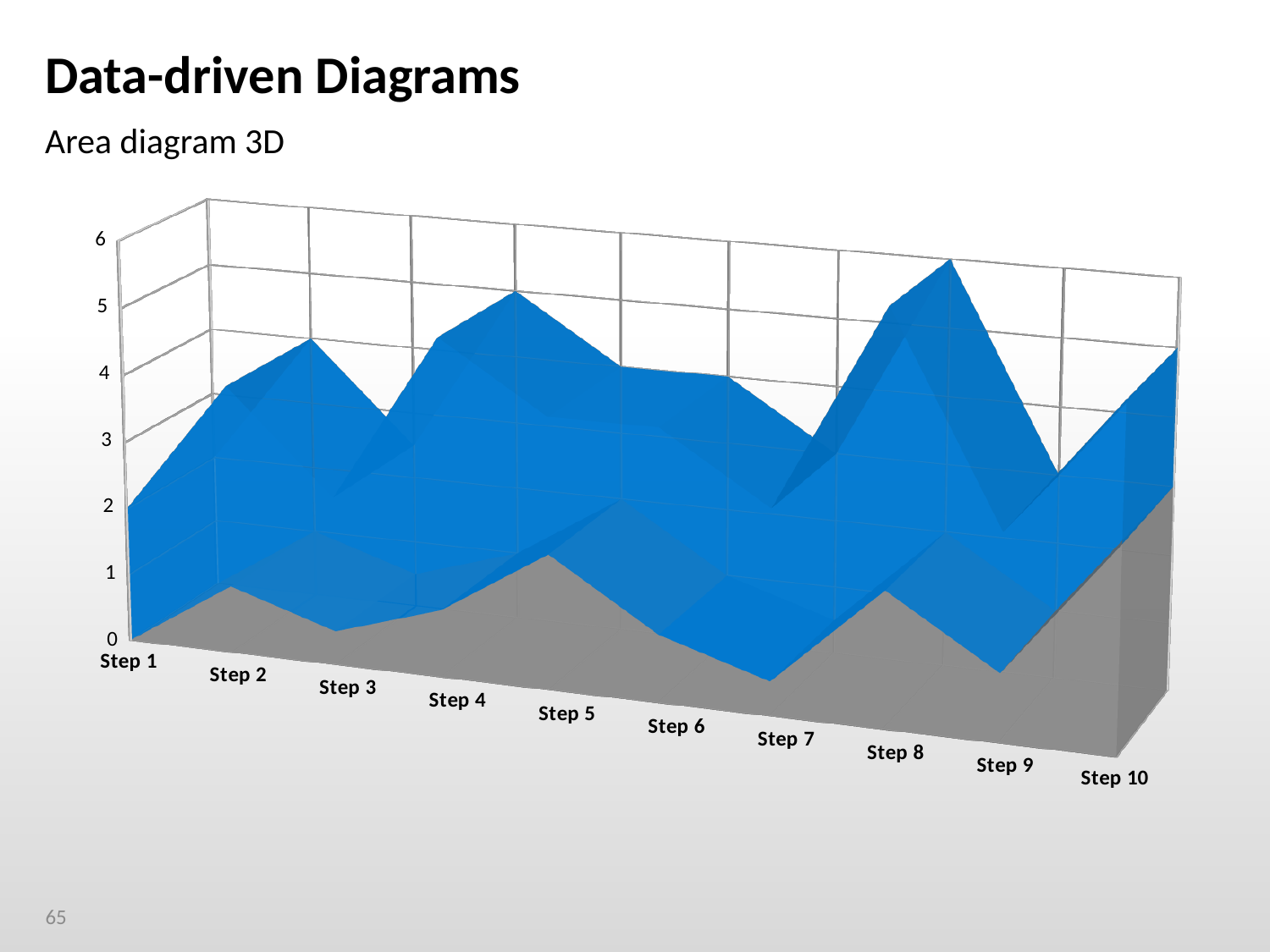

# Data-driven Diagrams
DATADRIVEN
Area diagram 3D

[unsupported chart]